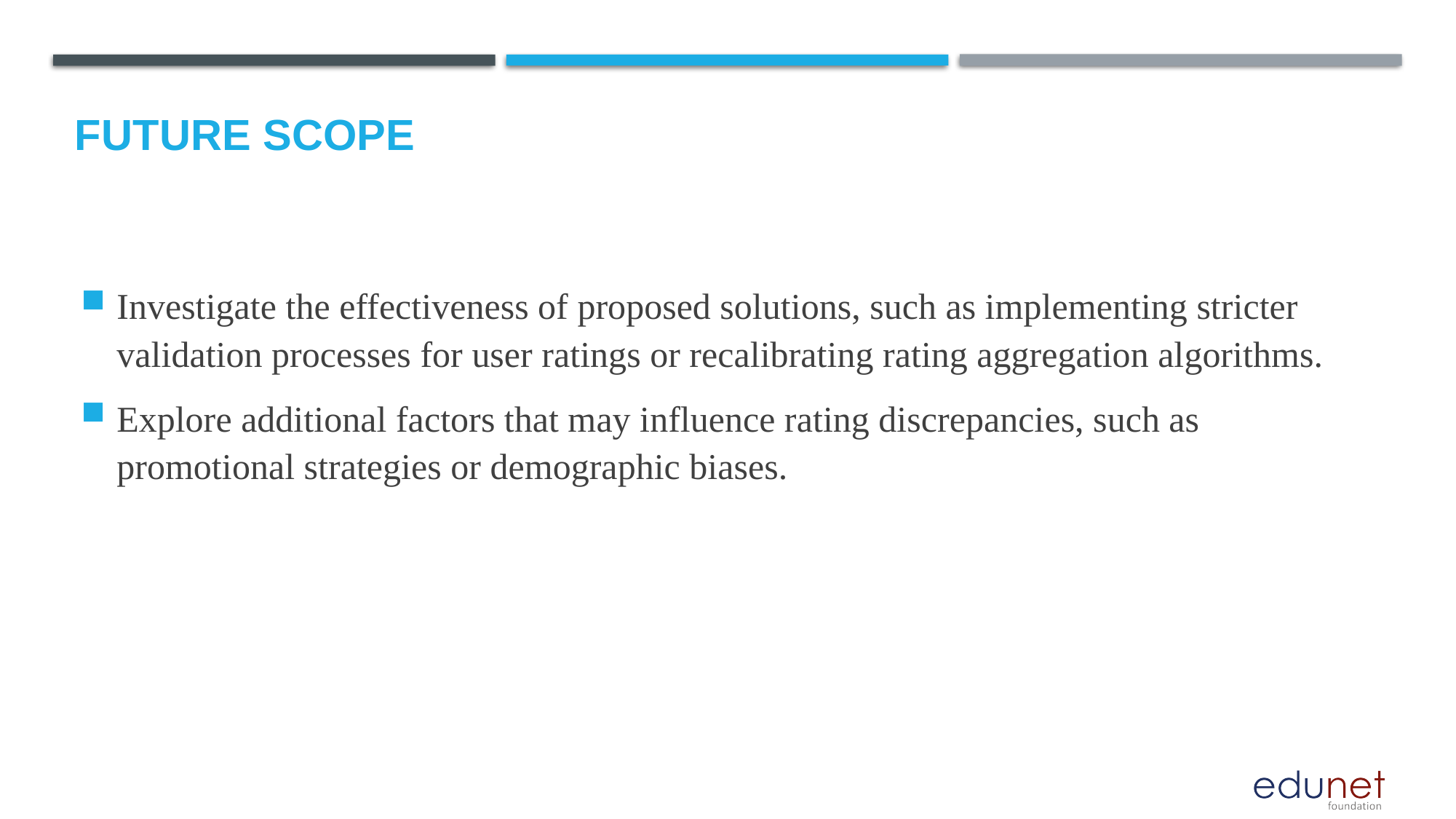

Future scope
Investigate the effectiveness of proposed solutions, such as implementing stricter validation processes for user ratings or recalibrating rating aggregation algorithms.
Explore additional factors that may influence rating discrepancies, such as promotional strategies or demographic biases.